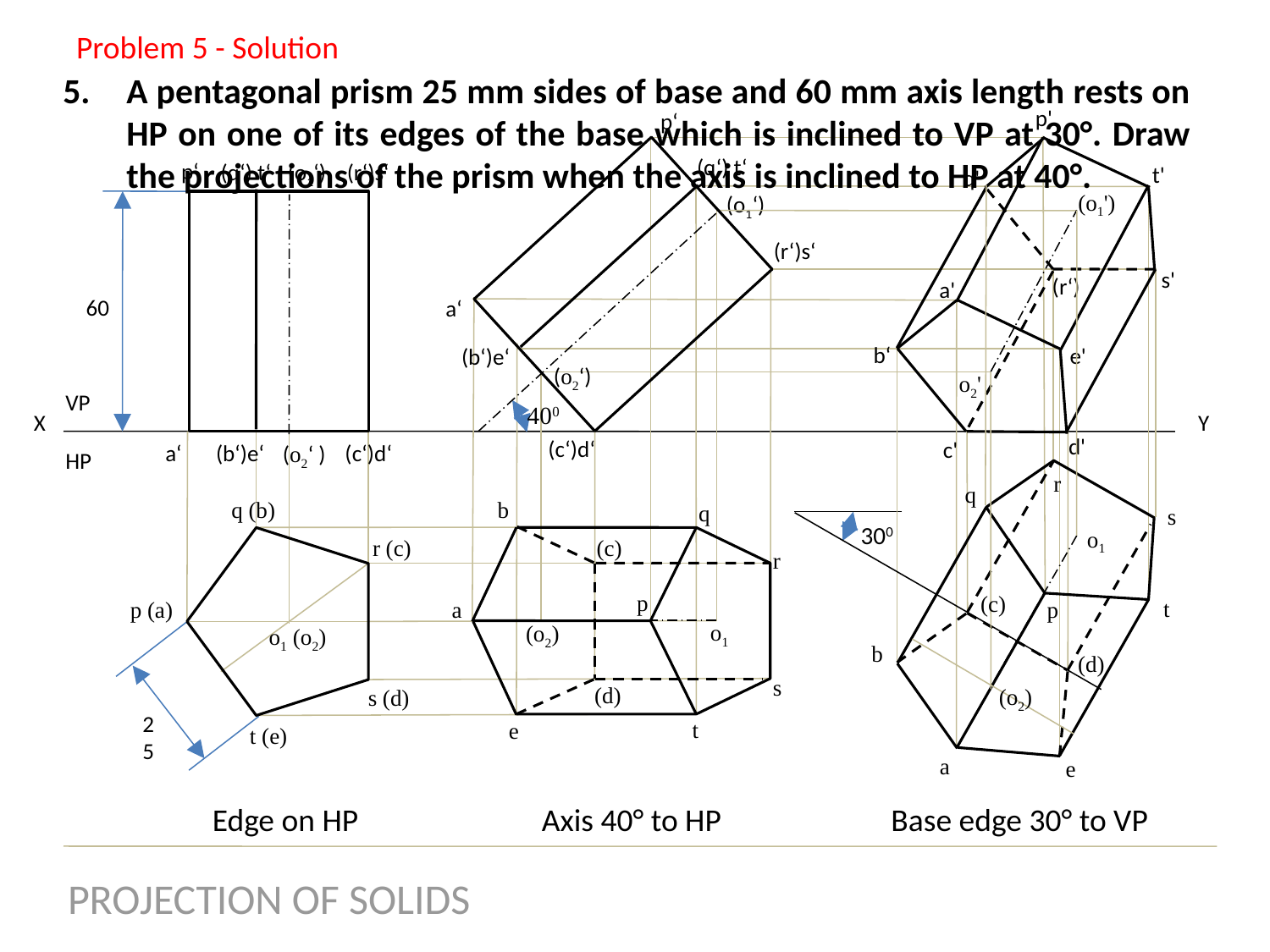

Problem 5 - Solution
A pentagonal prism 25 mm sides of base and 60 mm axis length rests on HP on one of its edges of the base which is inclined to VP at 30°. Draw the projections of the prism when the axis is inclined to HP at 40°.
p'
p‘
(q‘) t‘
p‘
(o1‘)
(q‘) t‘
(r‘)s‘
t'
q'

(o1')

(o1‘)

(r‘)s‘
s'
(r‘)
a'
60
a‘
b‘
e'
(b‘)e‘
(o2‘)
o2'

VP

HP
400
X
Y
d'
(c‘)d‘
c'
a‘
(b‘)e‘
(c‘)d‘

(o2‘ )

r
q
q (b)

b
q
s
300
o1
  r (c)
 (c)

r

  p
 (c)
t

  p (a)

  a
  p
o1
(o2)

o1 (o2)

b
  (d)
25
s
  (d)
(o2)

 s (d)

t

 e
t (e)

  a
 e
Axis 40° to HP
Base edge 30° to VP
Edge on HP
PROJECTION OF SOLIDS